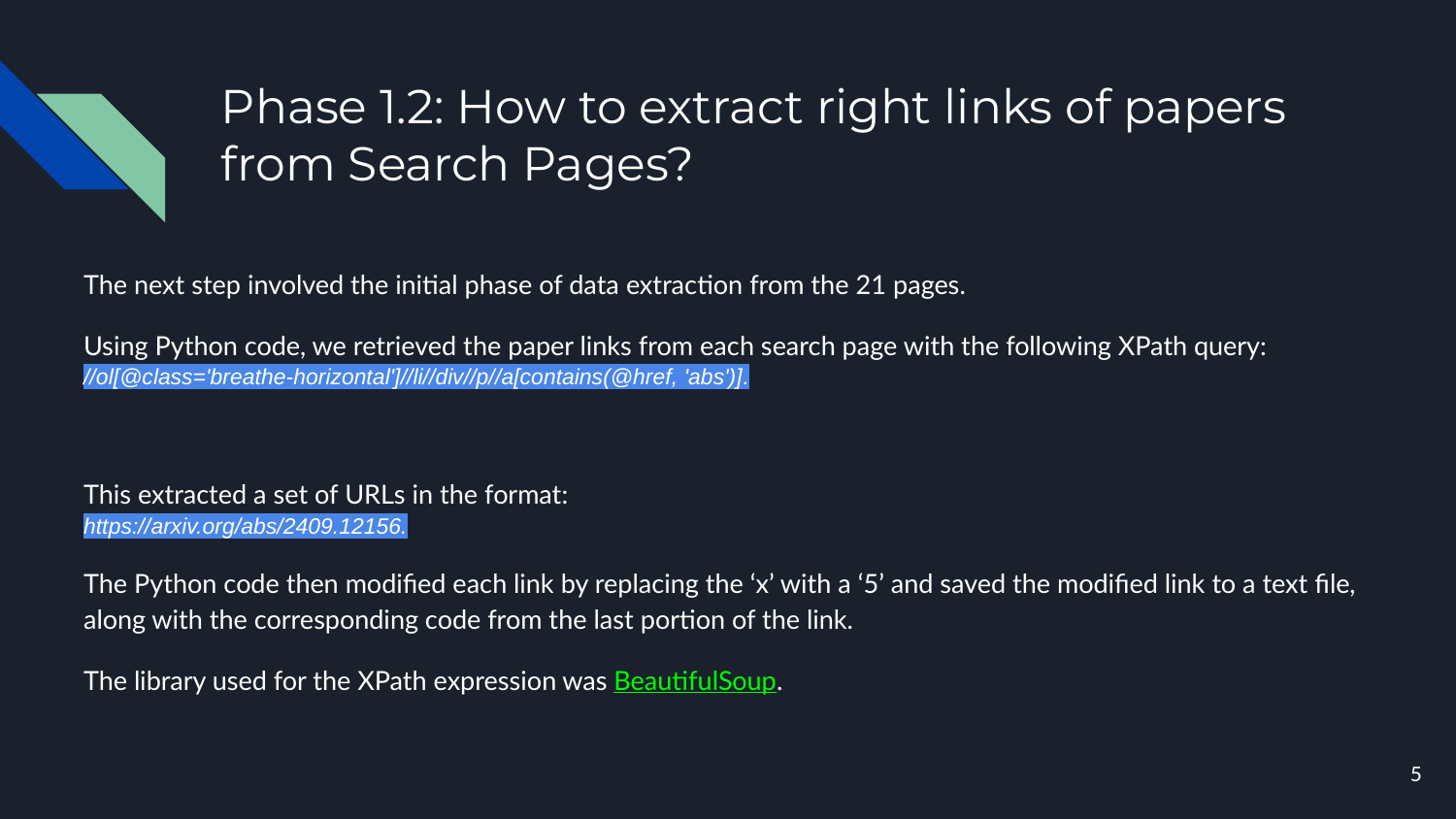

# Phase 1.2: How to extract right links of papers from Search Pages?
The next step involved the initial phase of data extraction from the 21 pages.
Using Python code, we retrieved the paper links from each search page with the following XPath query:
//ol[@class='breathe-horizontal']//li//div//p//a[contains(@href, 'abs')].

This extracted a set of URLs in the format:
https://arxiv.org/abs/2409.12156.
The Python code then modified each link by replacing the ‘x’ with a ‘5’ and saved the modified link to a text file, along with the corresponding code from the last portion of the link.
The library used for the XPath expression was BeautifulSoup.
5